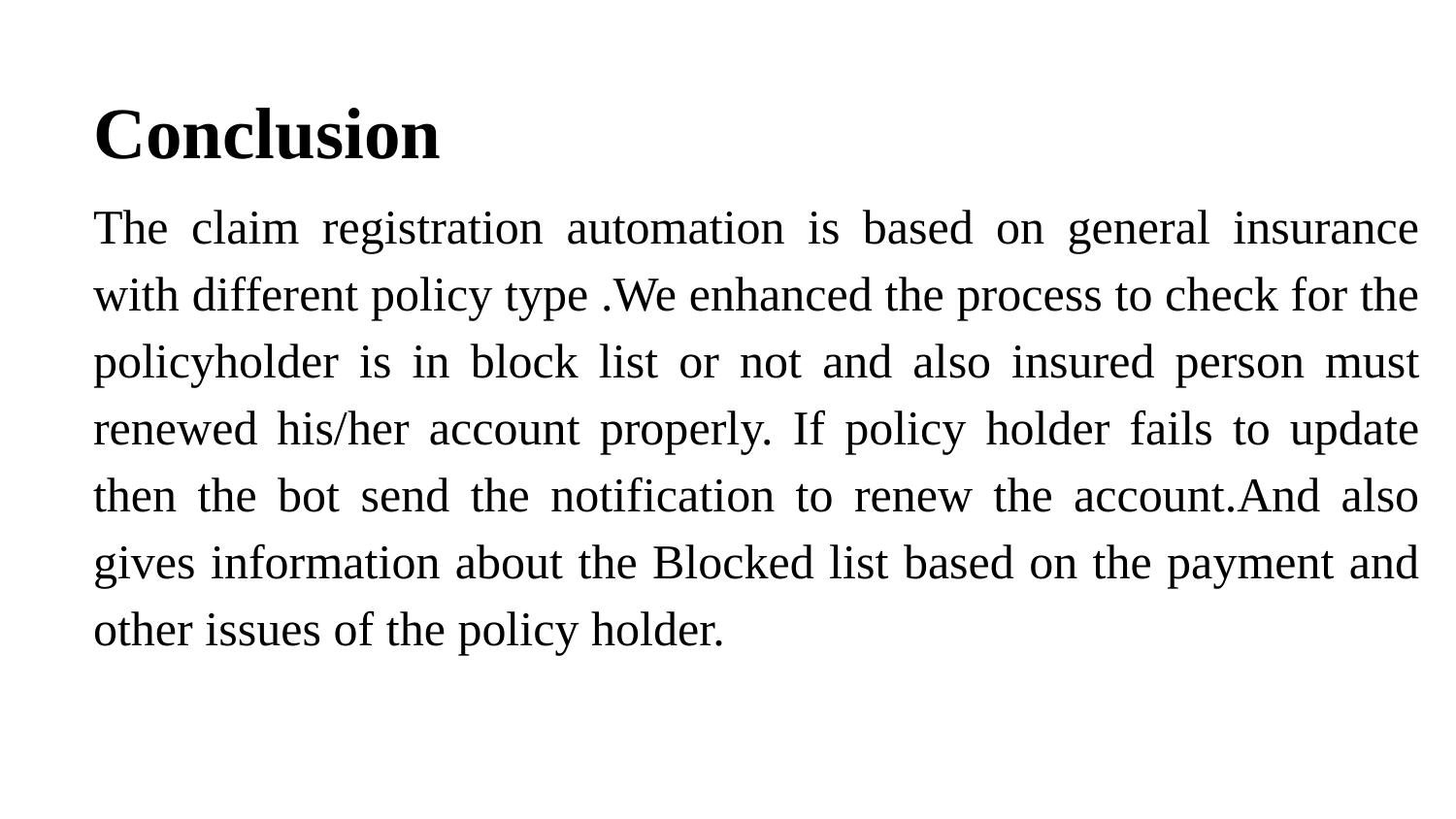

# Conclusion
The claim registration automation is based on general insurance with different policy type .We enhanced the process to check for the policyholder is in block list or not and also insured person must renewed his/her account properly. If policy holder fails to update then the bot send the notification to renew the account.And also gives information about the Blocked list based on the payment and other issues of the policy holder.